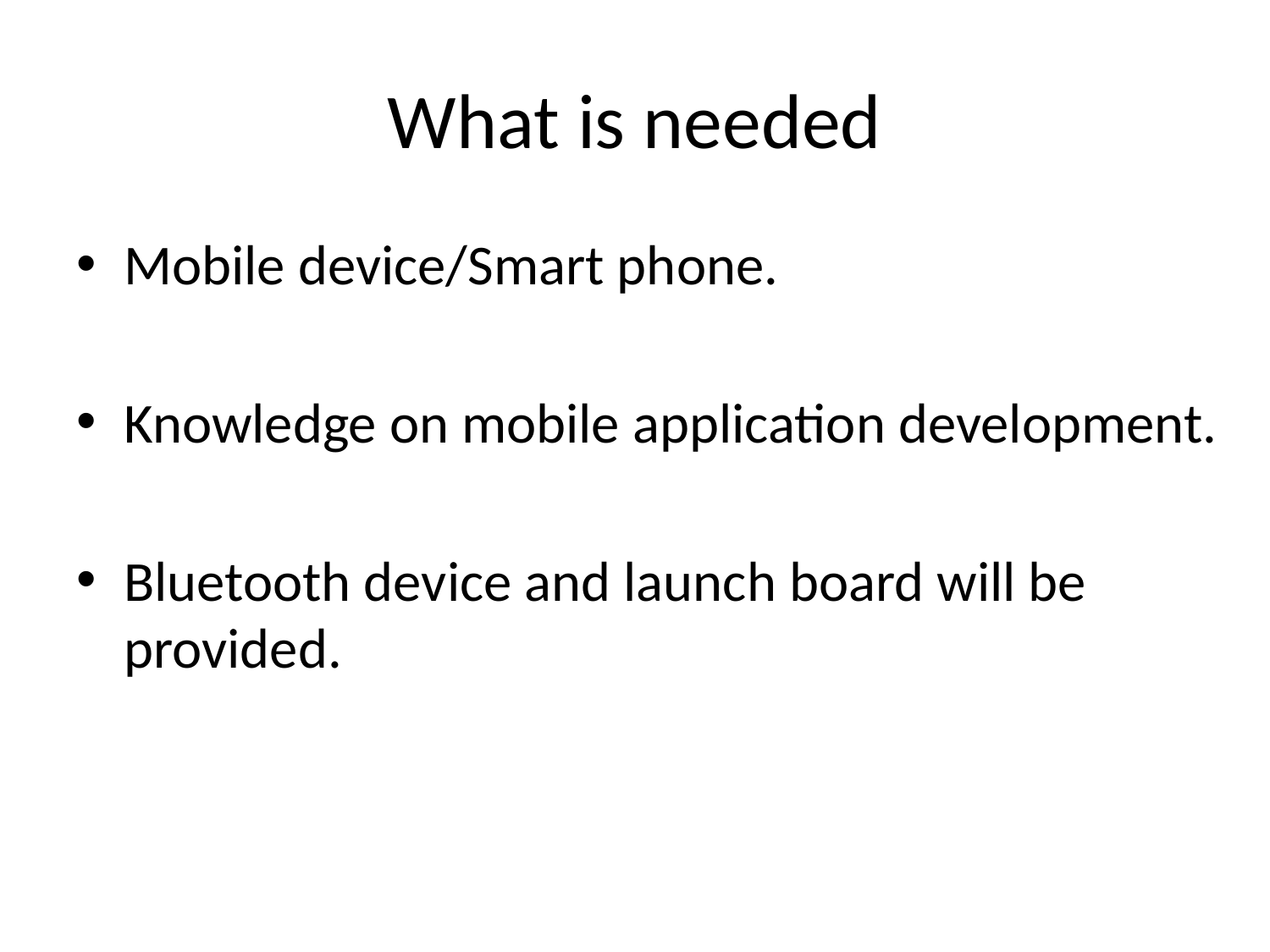

# What is needed
Mobile device/Smart phone.

Knowledge on mobile application development.

Bluetooth device and launch board will be provided.